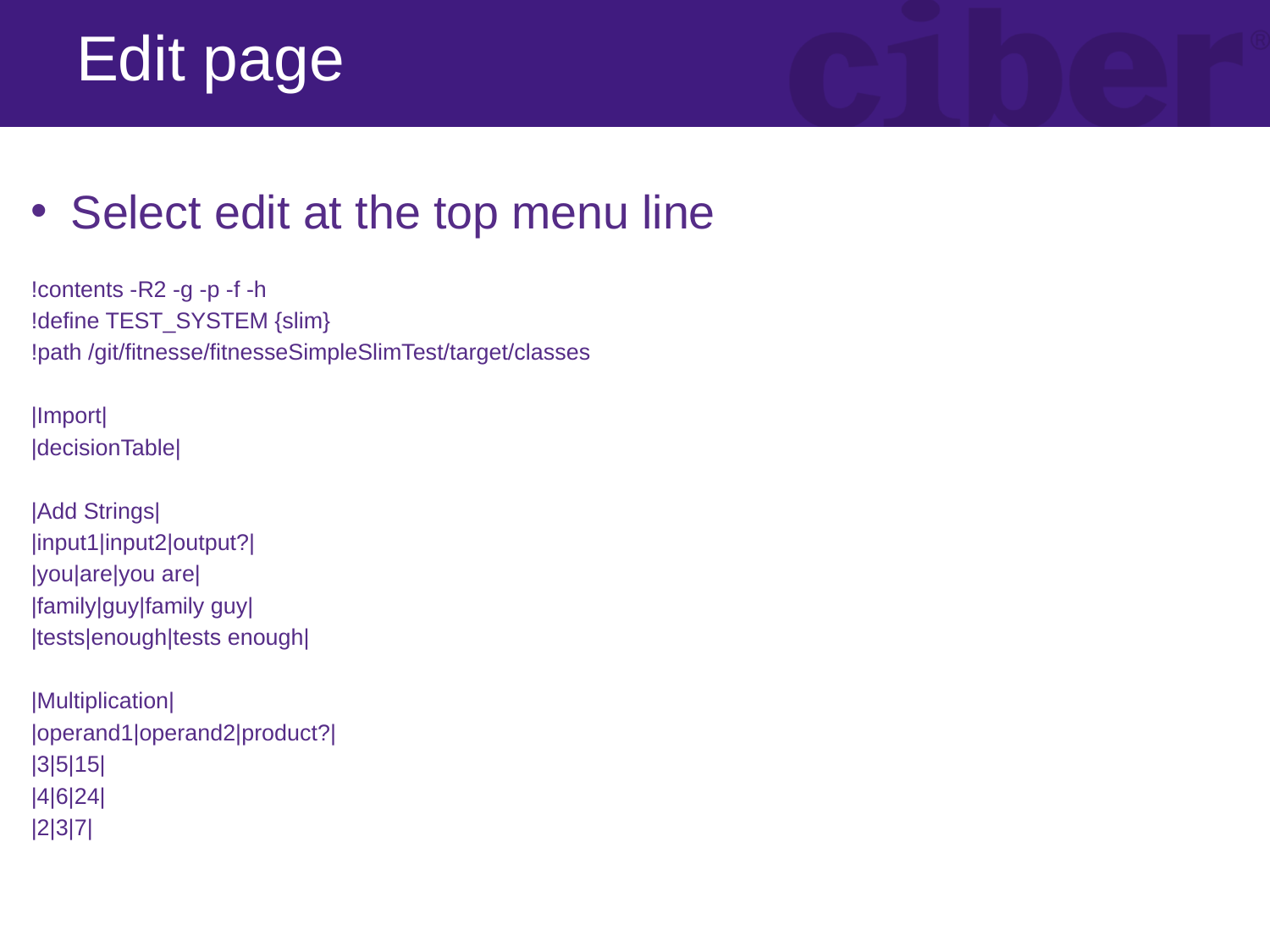

# Edit page
Select edit at the top menu line

!contents -R2 -g -p -f -h
!define TEST_SYSTEM {slim}
!path /git/fitnesse/fitnesseSimpleSlimTest/target/classes

|Import|
|decisionTable|

|Add Strings|
|input1|input2|output?|
|you|are|you are|
|family|guy|family guy|
|tests|enough|tests enough|

|Multiplication|
|operand1|operand2|product?|
|3|5|15|
|4|6|24|
|2|3|7|